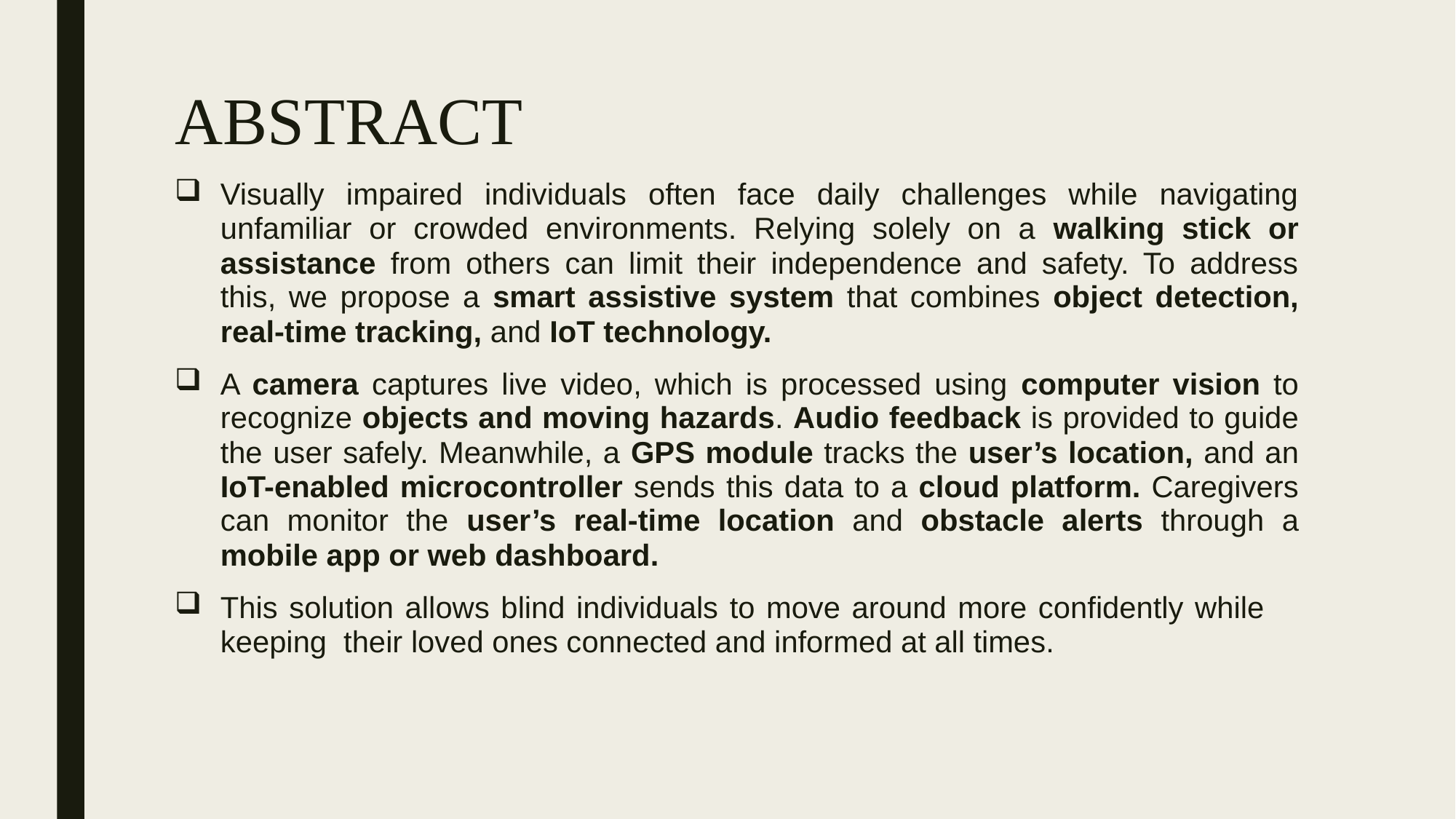

# ABSTRACT
Visually impaired individuals often face daily challenges while navigating unfamiliar or crowded environments. Relying solely on a walking stick or assistance from others can limit their independence and safety. To address this, we propose a smart assistive system that combines object detection, real-time tracking, and IoT technology.
A camera captures live video, which is processed using computer vision to recognize objects and moving hazards. Audio feedback is provided to guide the user safely. Meanwhile, a GPS module tracks the user’s location, and an IoT-enabled microcontroller sends this data to a cloud platform. Caregivers can monitor the user’s real-time location and obstacle alerts through a mobile app or web dashboard.
This solution allows blind individuals to move around more confidently while    keeping  their loved ones connected and informed at all times.